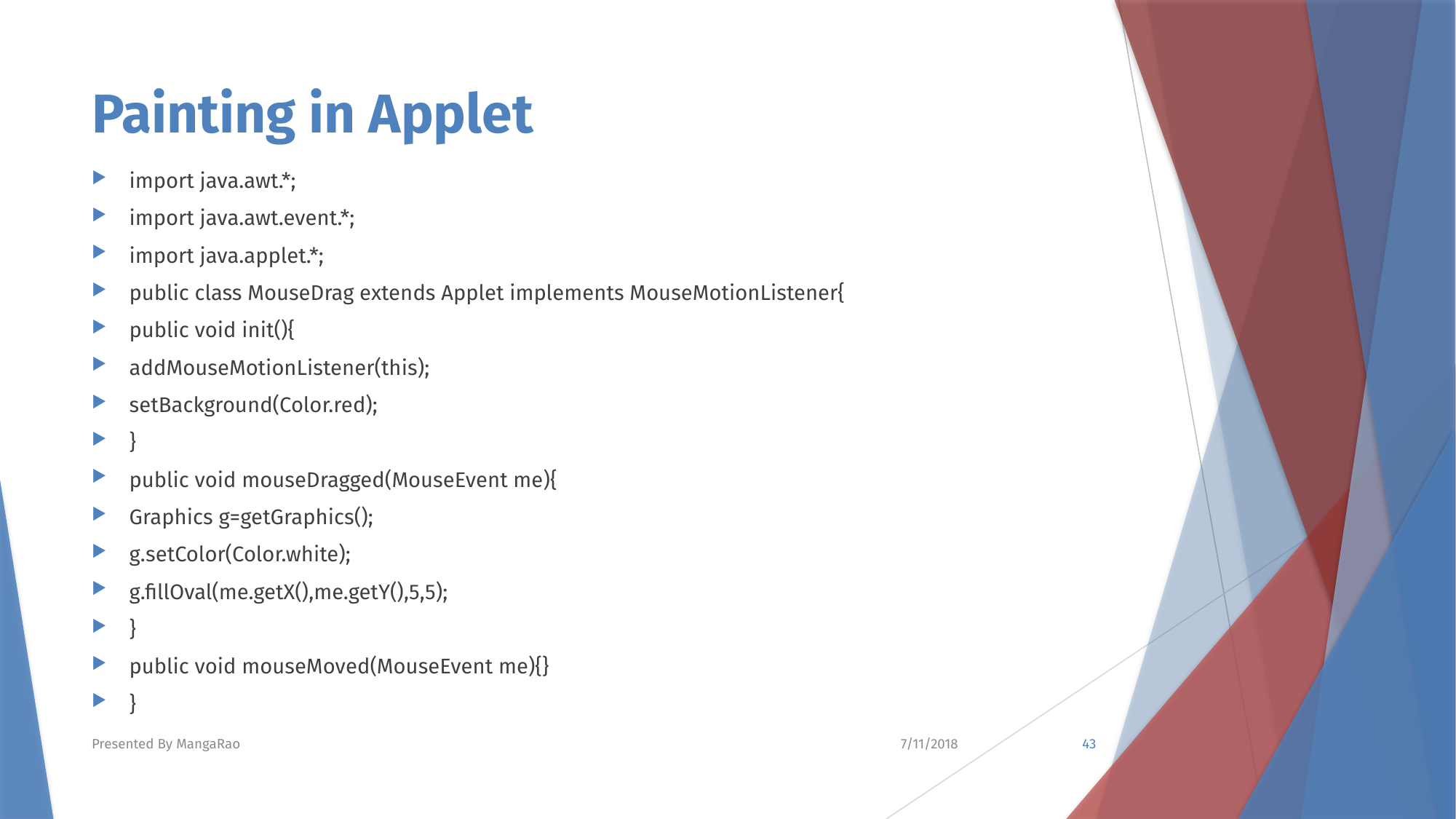

# Painting in Applet
import java.awt.*;
import java.awt.event.*;
import java.applet.*;
public class MouseDrag extends Applet implements MouseMotionListener{
public void init(){
addMouseMotionListener(this);
setBackground(Color.red);
}
public void mouseDragged(MouseEvent me){
Graphics g=getGraphics();
g.setColor(Color.white);
g.fillOval(me.getX(),me.getY(),5,5);
}
public void mouseMoved(MouseEvent me){}
}

Presented By MangaRao
7/11/2018
43